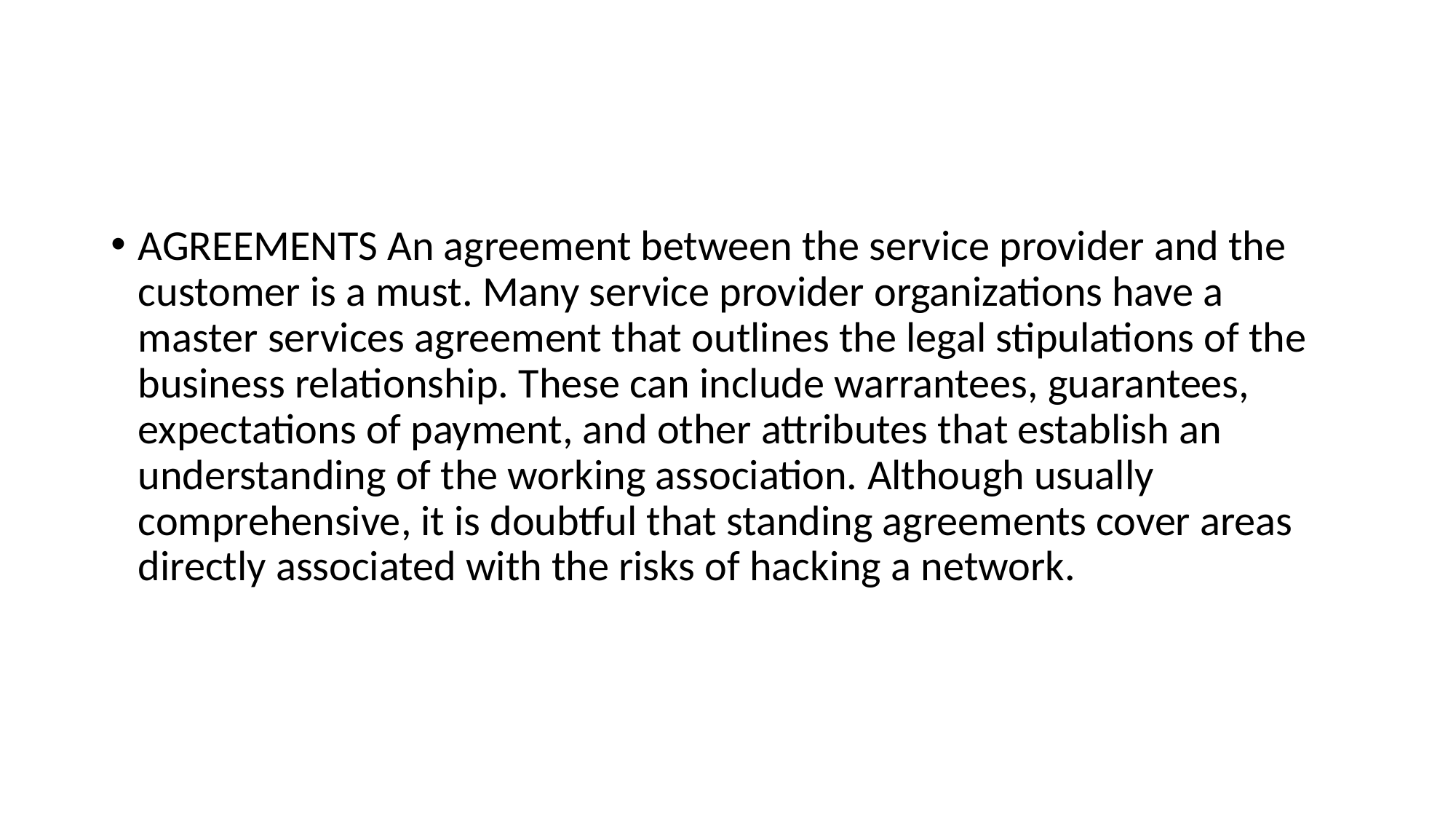

#
AGREEMENTS An agreement between the service provider and the customer is a must. Many service provider organizations have a master services agreement that outlines the legal stipulations of the business relationship. These can include warrantees, guarantees, expectations of payment, and other attributes that establish an understanding of the working association. Although usually comprehensive, it is doubtful that standing agreements cover areas directly associated with the risks of hacking a network.